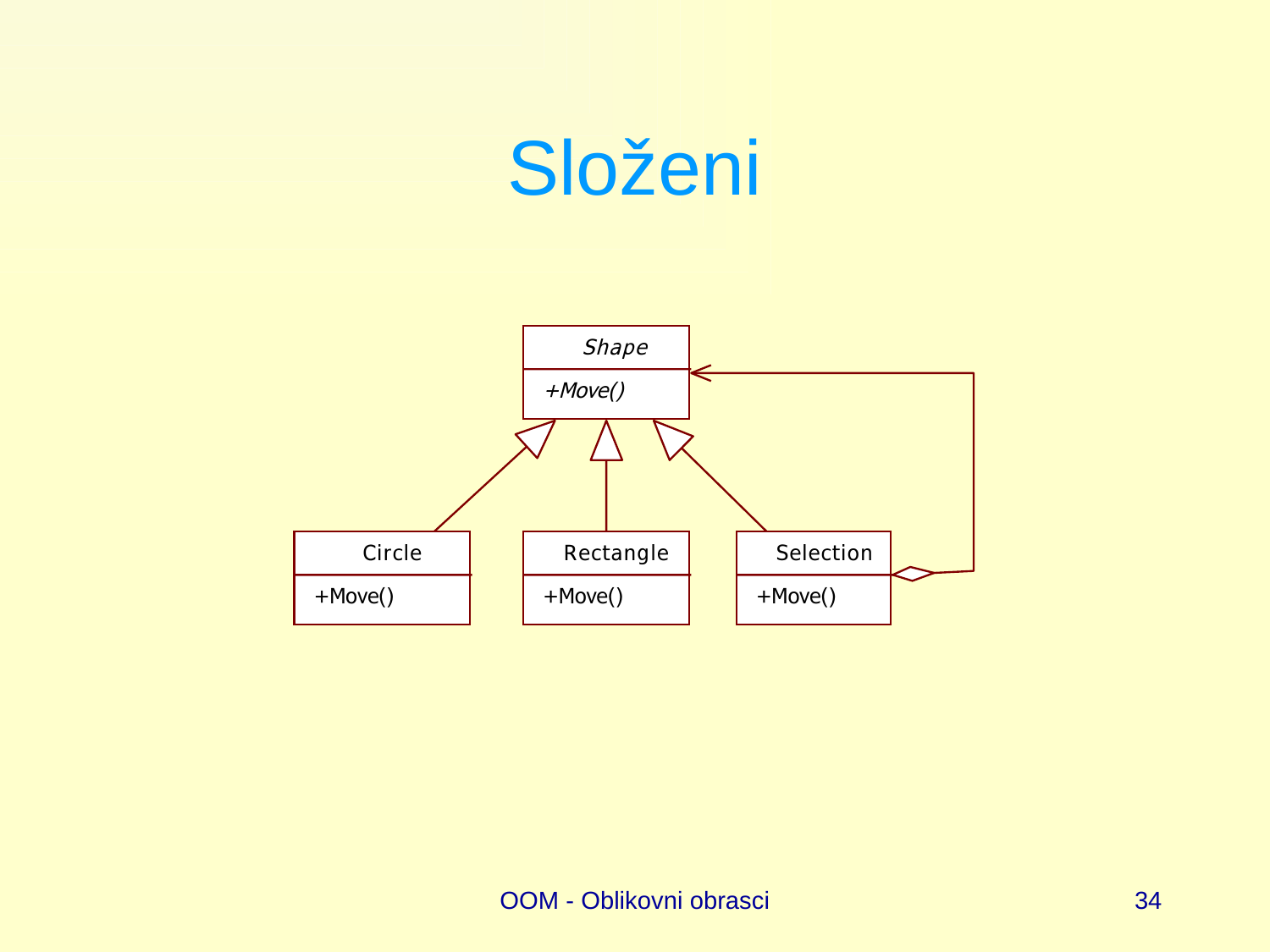

# Složeni

Shape

+Move()

Circle
Rectangle
Selection

+Move()
+Move()
+Move()
OOM - Oblikovni obrasci
34